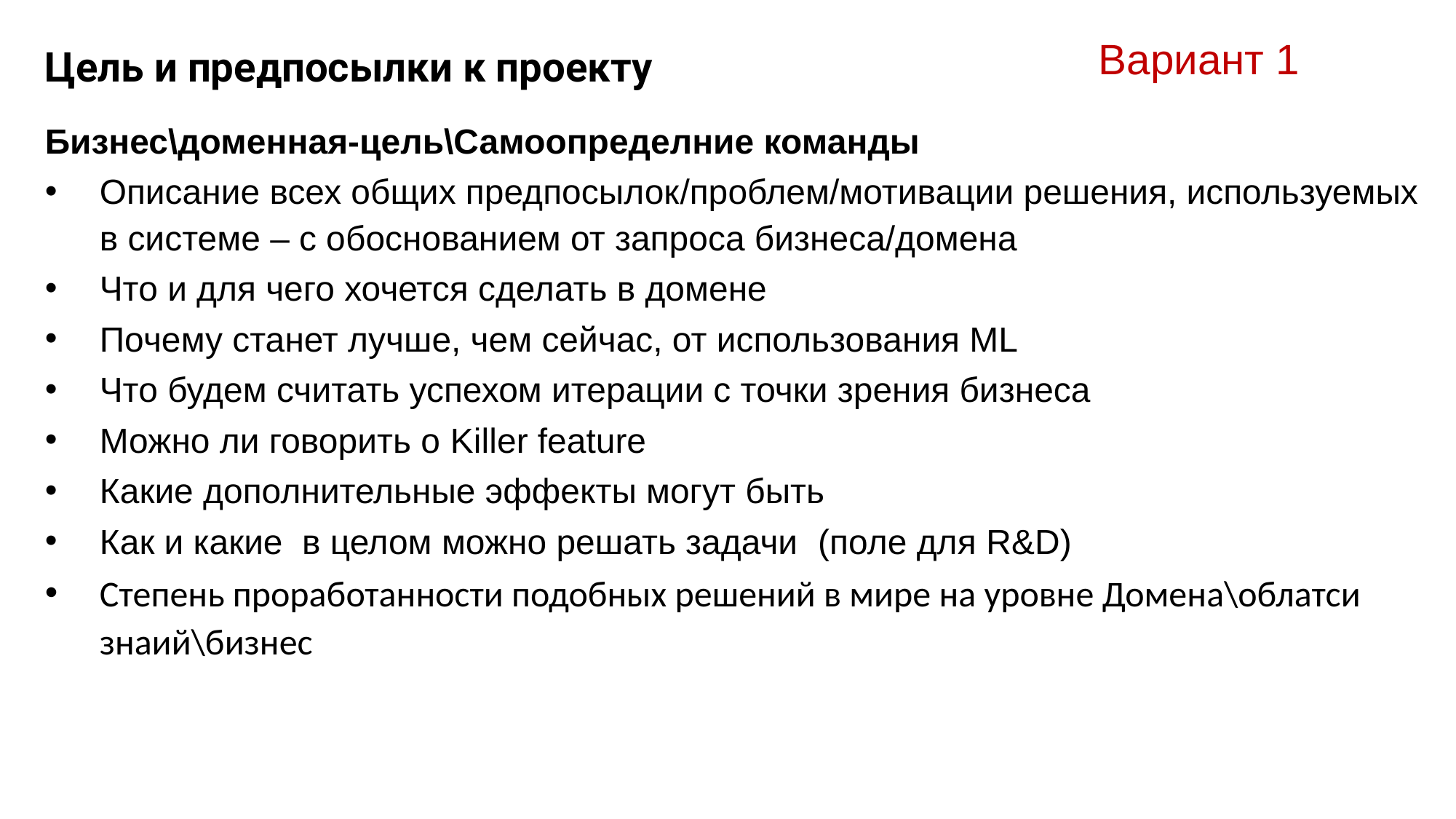

# Цель и предпосылки к проекту
Вариант 1
Бизнес\доменная-цель\Самоопределние команды
Описание всех общих предпосылок/проблем/мотивации решения, используемых в системе – с обоснованием от запроса бизнеса/домена
Что и для чего хочется сделать в домене
Почему станет лучше, чем сейчас, от использования ML
Что будем считать успехом итерации с точки зрения бизнеса
Можно ли говорить о Killer feature
Какие дополнительные эффекты могут быть
Как и какие  в целом можно решать задачи  (поле для R&D)
Степень проработанности подобных решений в мире на уровне Домена\облатси знаий\бизнес